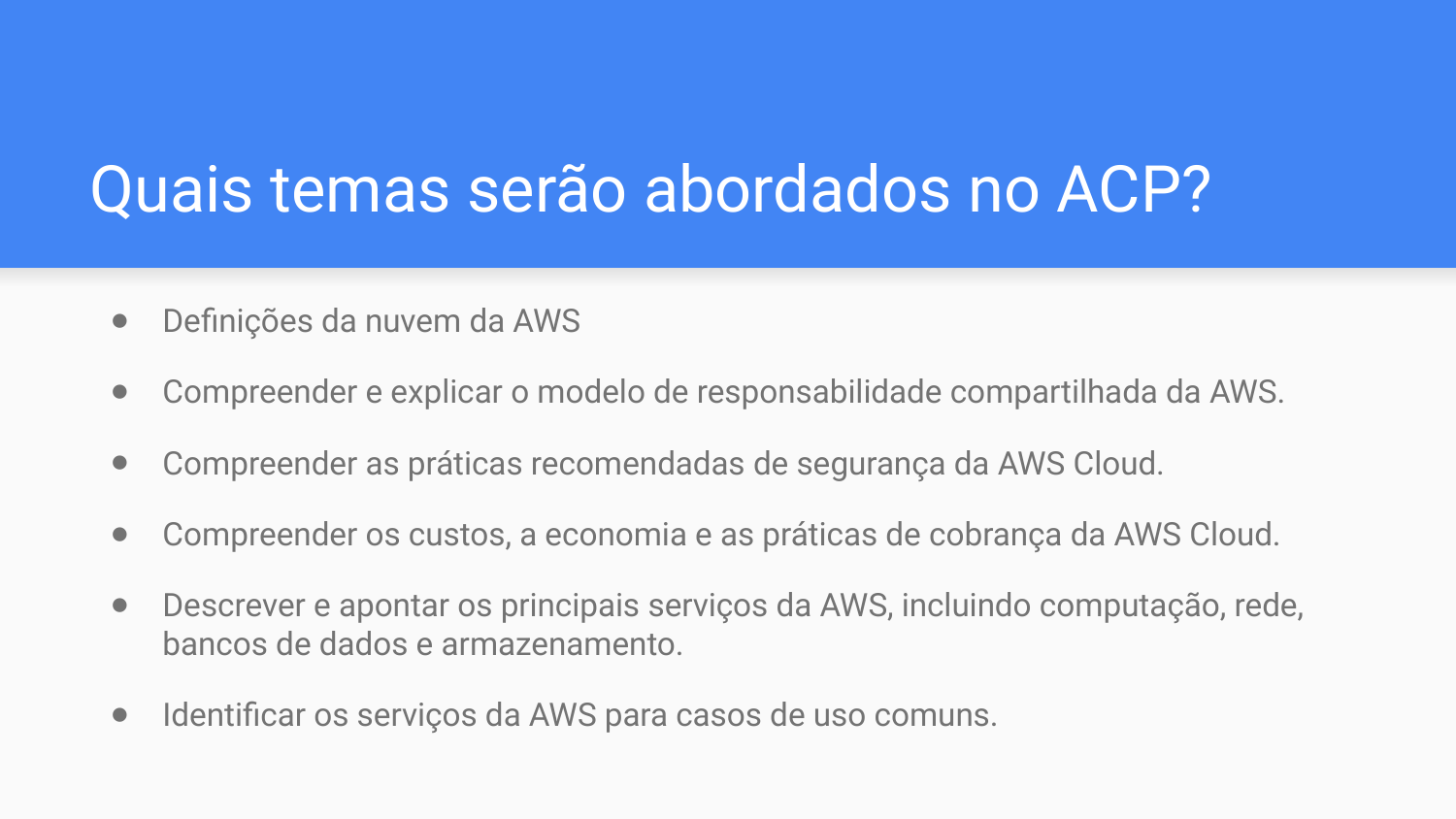

# Quais temas serão abordados no ACP?
Definições da nuvem da AWS
Compreender e explicar o modelo de responsabilidade compartilhada da AWS.
Compreender as práticas recomendadas de segurança da AWS Cloud.
Compreender os custos, a economia e as práticas de cobrança da AWS Cloud.
Descrever e apontar os principais serviços da AWS, incluindo computação, rede, bancos de dados e armazenamento.
Identificar os serviços da AWS para casos de uso comuns.